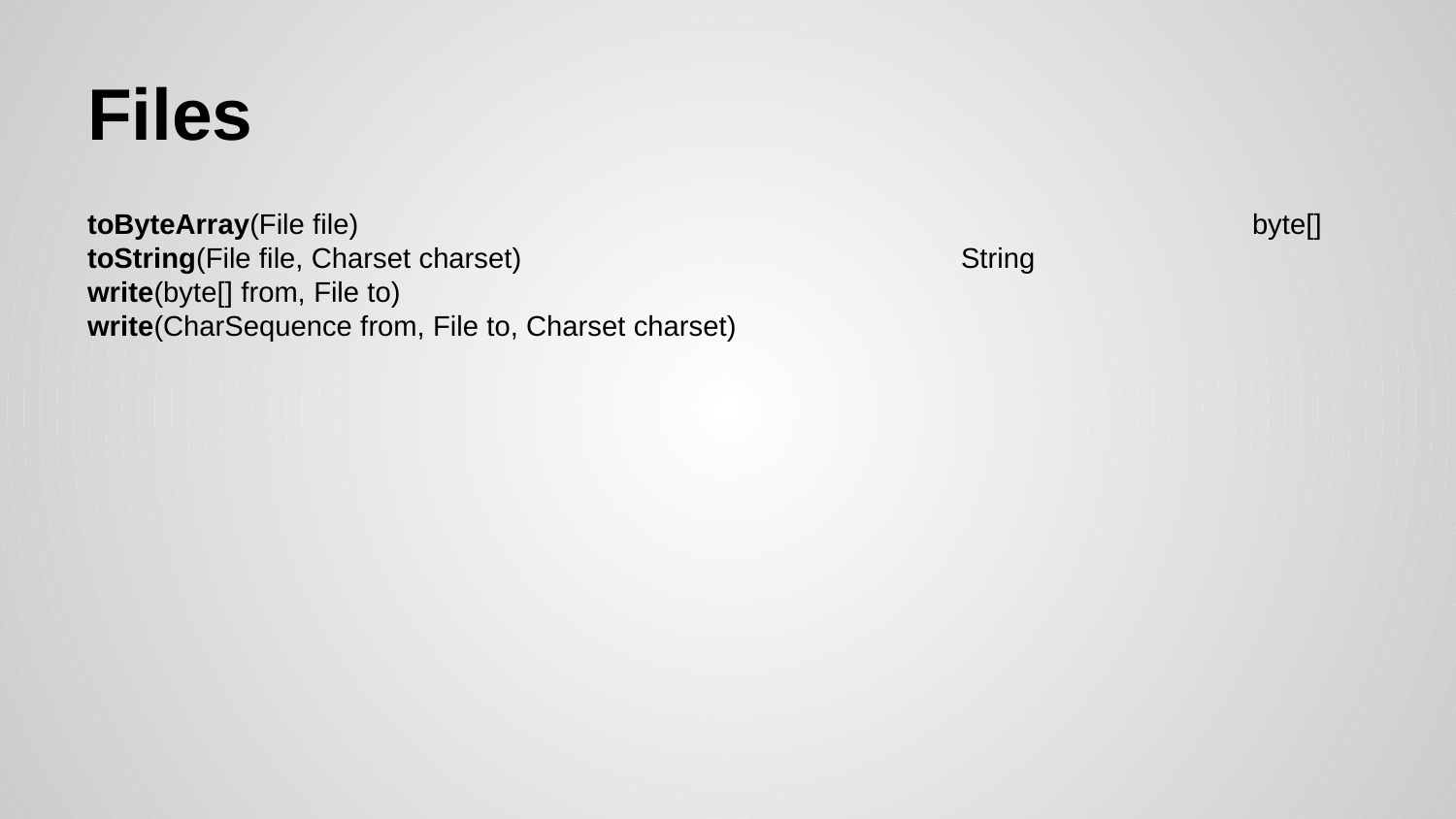

# Files
toByteArray(File file)							byte[]
toString(File file, Charset charset)				String
write(byte[] from, File to)
write(CharSequence from, File to, Charset charset)